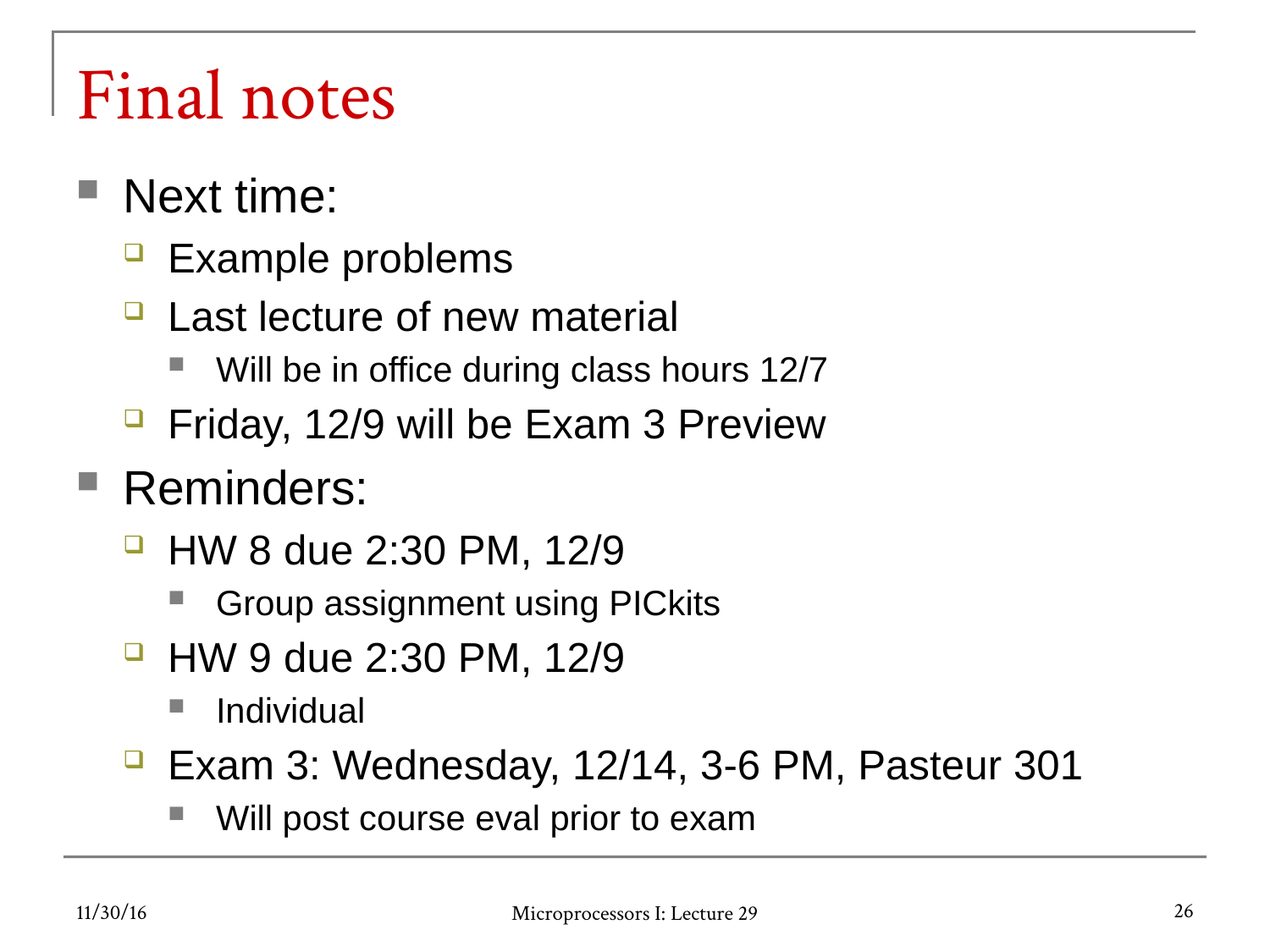

# Final notes
Next time:
Example problems
Last lecture of new material
Will be in office during class hours 12/7
Friday, 12/9 will be Exam 3 Preview
Reminders:
HW 8 due 2:30 PM, 12/9
Group assignment using PICkits
HW 9 due 2:30 PM, 12/9
Individual
Exam 3: Wednesday, 12/14, 3-6 PM, Pasteur 301
Will post course eval prior to exam
11/30/16
26
Microprocessors I: Lecture 29